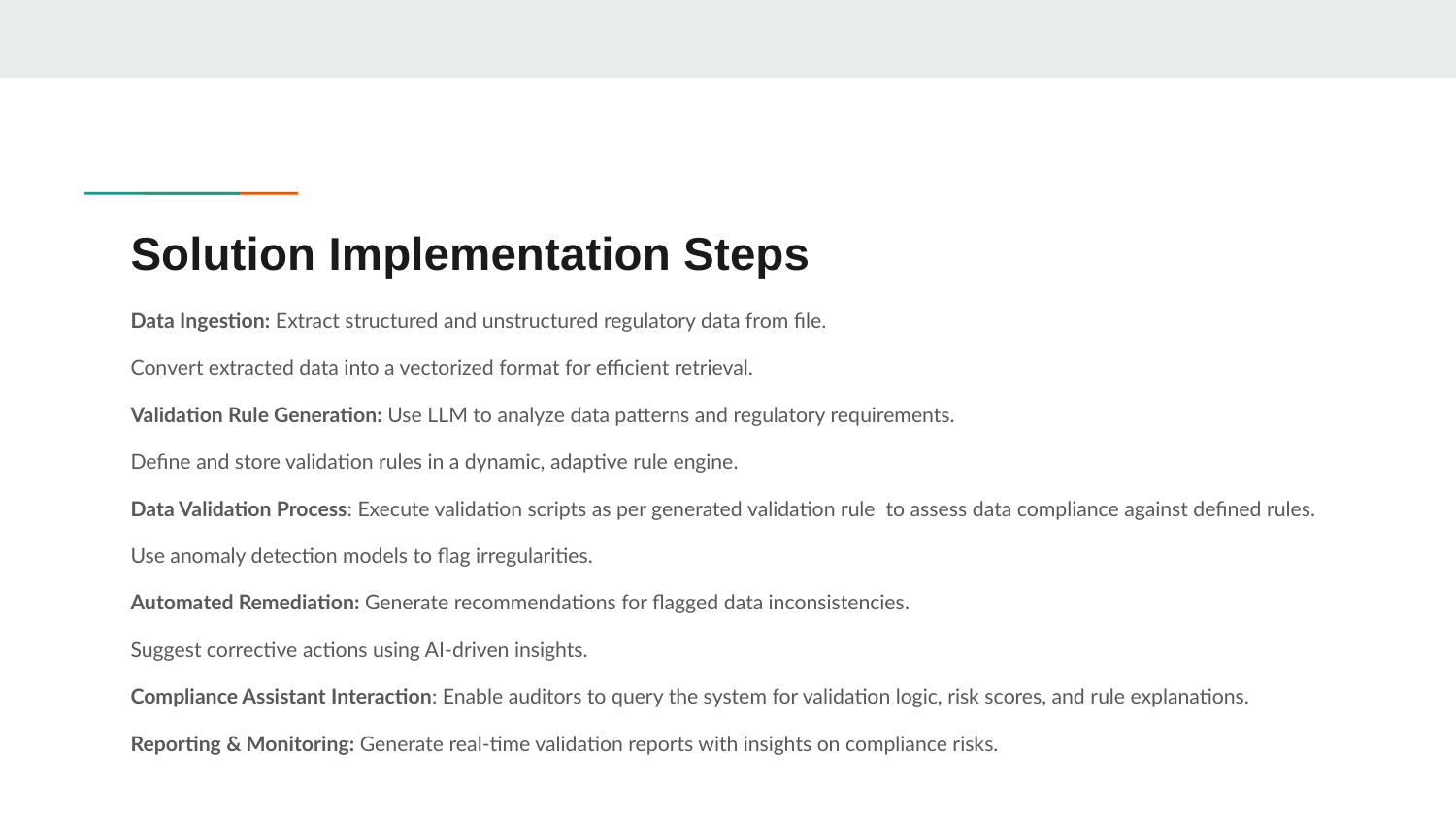

# Solution Implementation Steps

Data Ingestion: Extract structured and unstructured regulatory data from file.

Convert extracted data into a vectorized format for efficient retrieval.

Validation Rule Generation: Use LLM to analyze data patterns and regulatory requirements.

Define and store validation rules in a dynamic, adaptive rule engine.

Data Validation Process: Execute validation scripts as per generated validation rule  to assess data compliance against defined rules.

Use anomaly detection models to flag irregularities.

Automated Remediation: Generate recommendations for flagged data inconsistencies.

Suggest corrective actions using AI-driven insights.

Compliance Assistant Interaction: Enable auditors to query the system for validation logic, risk scores, and rule explanations.

Reporting & Monitoring: Generate real-time validation reports with insights on compliance risks.